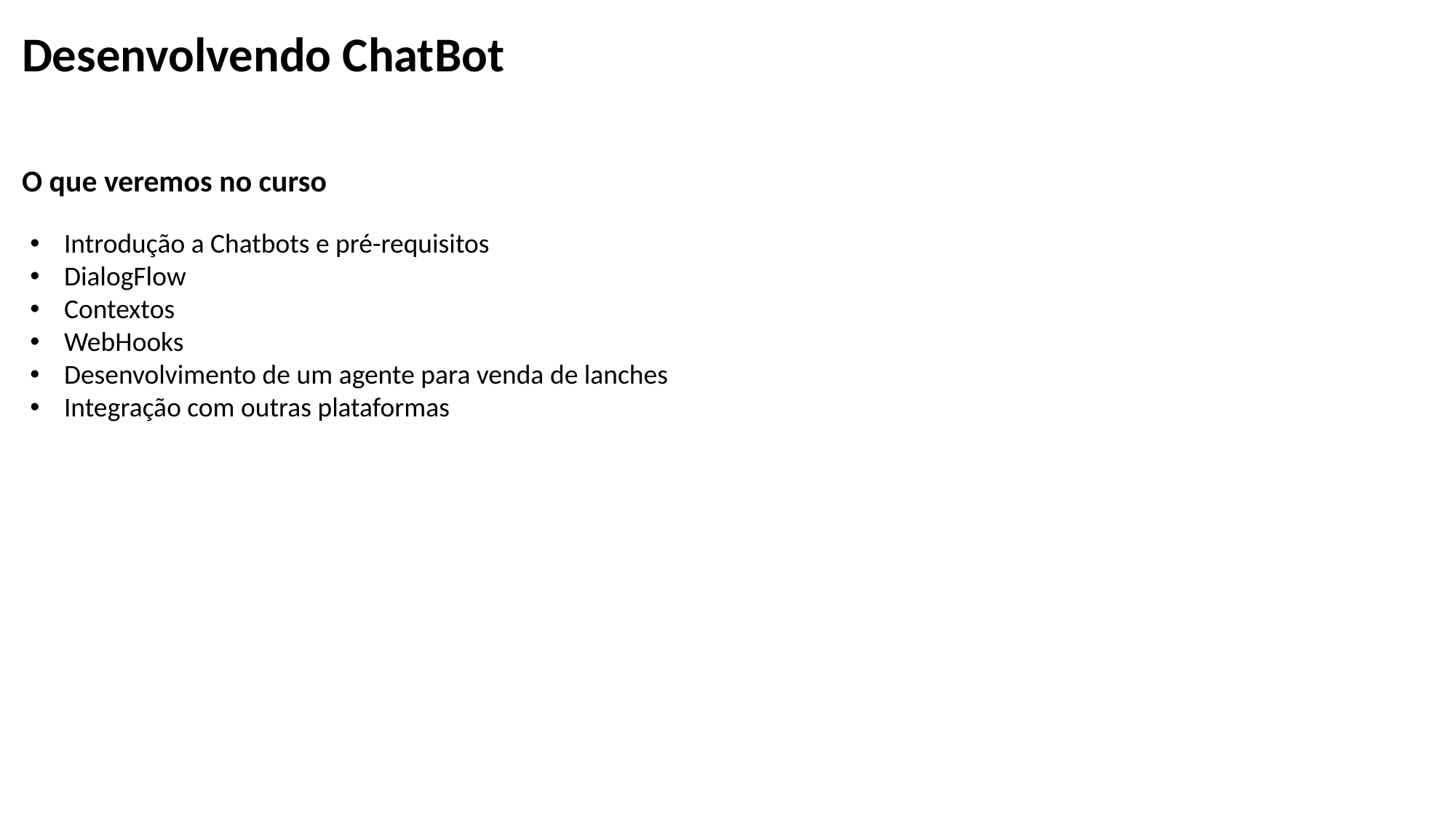

Desenvolvendo ChatBot
O que veremos no curso
Introdução a Chatbots e pré-requisitos
DialogFlow
Contextos
WebHooks
Desenvolvimento de um agente para venda de lanches
Integração com outras plataformas